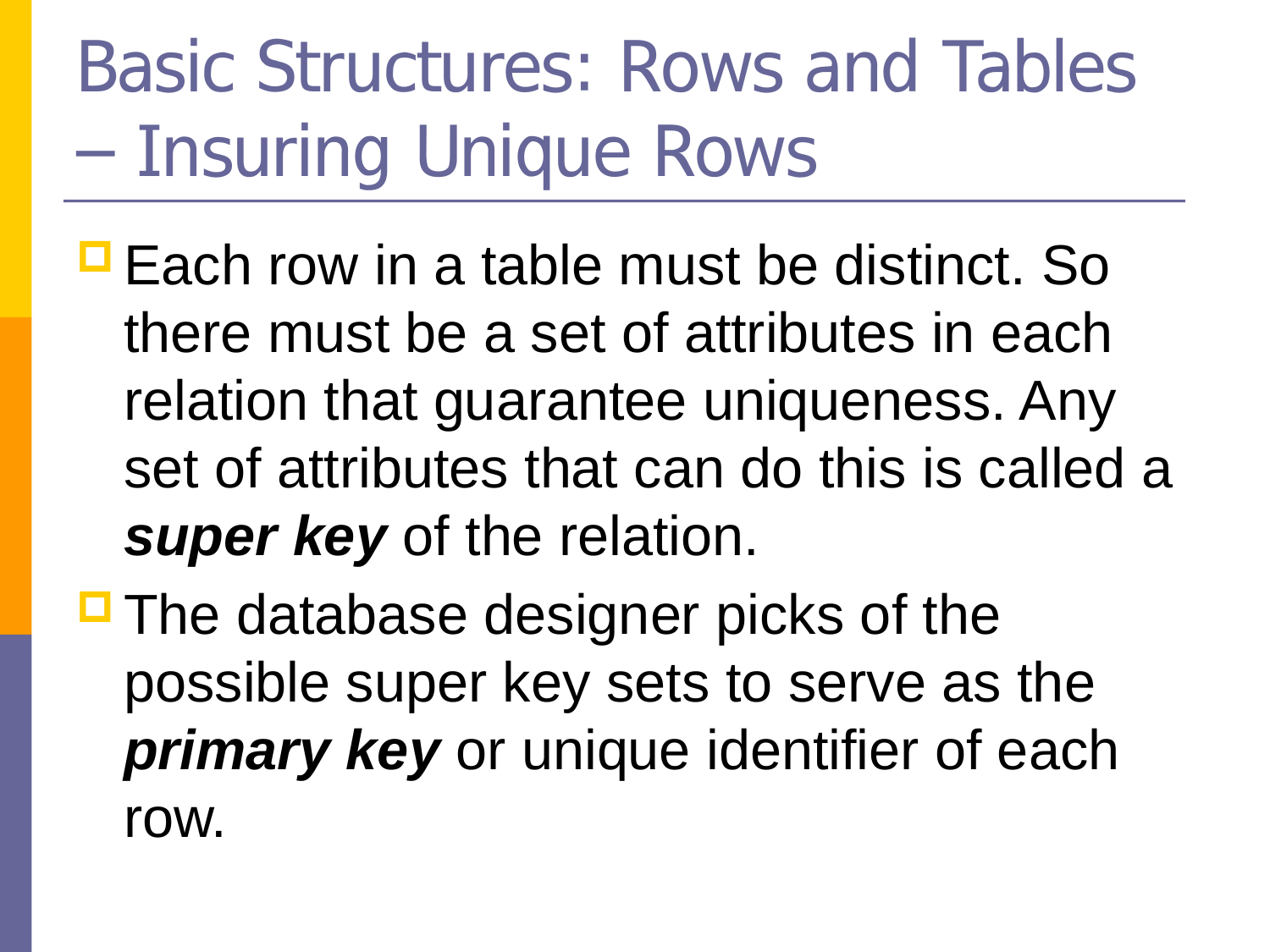

# Basic Structures: Rows and Tables – Insuring Unique Rows
Each row in a table must be distinct. So there must be a set of attributes in each relation that guarantee uniqueness. Any set of attributes that can do this is called a super key of the relation.
The database designer picks of the possible super key sets to serve as the primary key or unique identifier of each row.